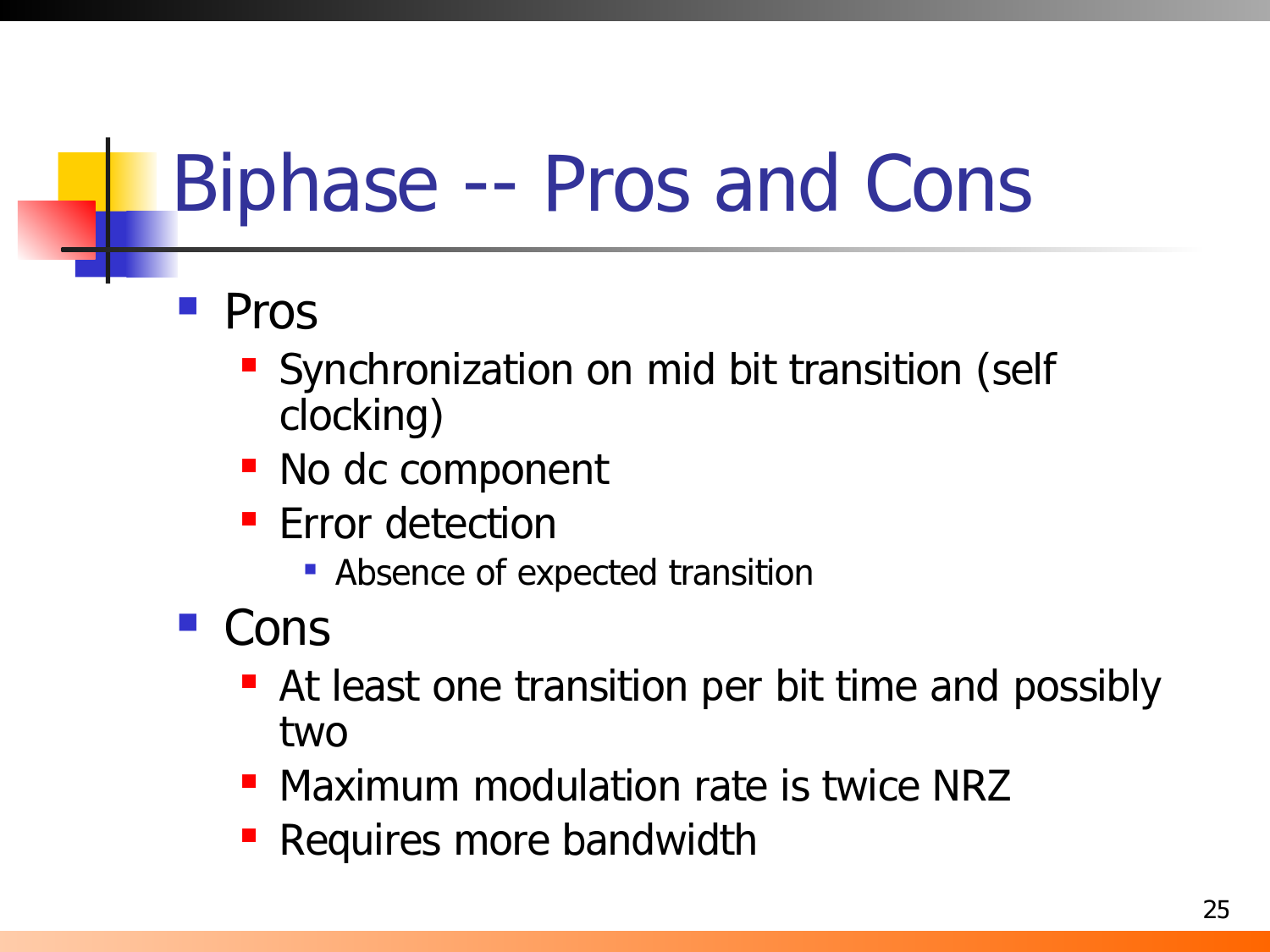

# Biphase -- Pros and Cons
Pros
Synchronization on mid bit transition (self clocking)
No dc component
Error detection
Absence of expected transition
Cons
At least one transition per bit time and possibly two
Maximum modulation rate is twice NRZ
Requires more bandwidth
25